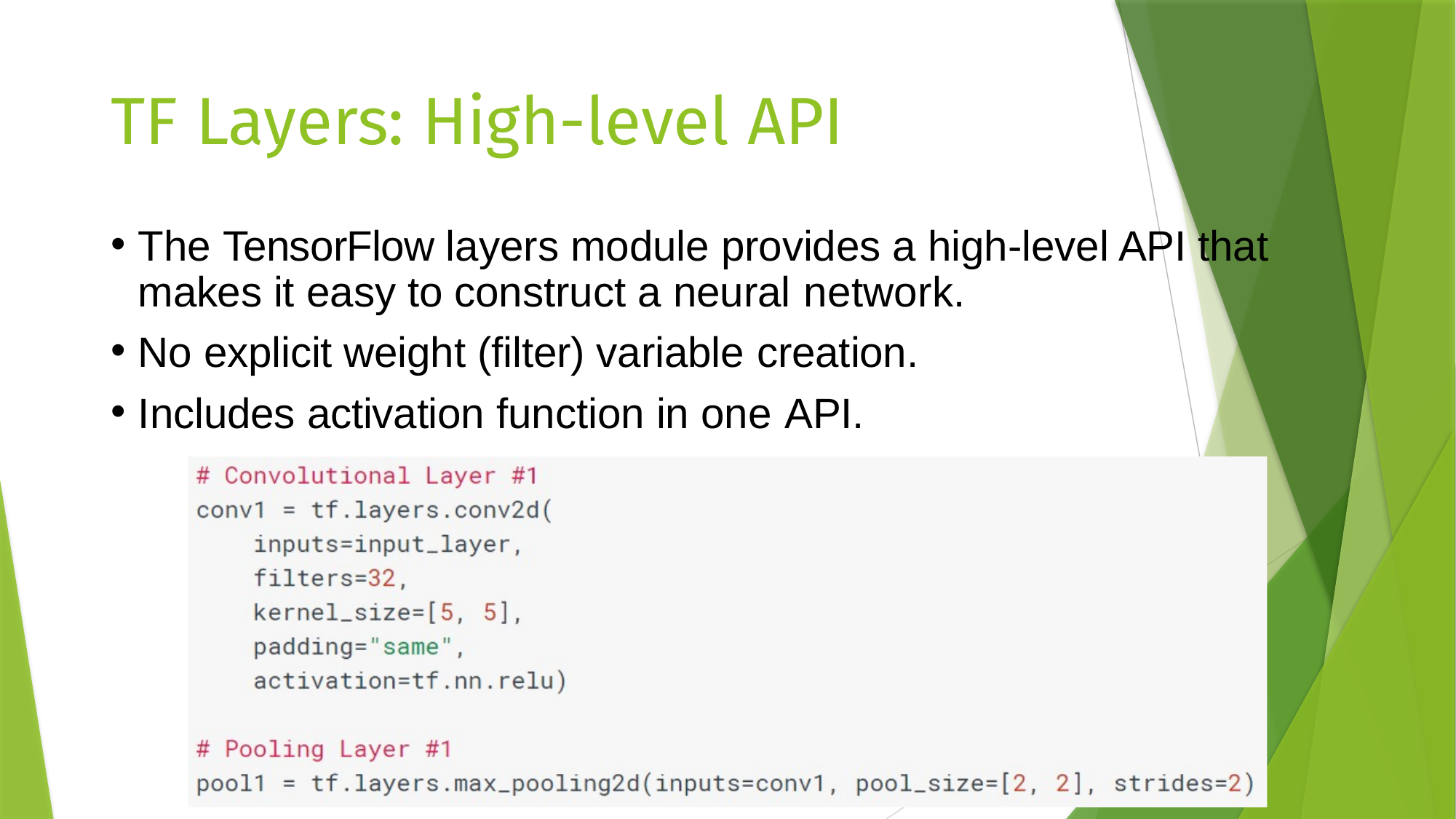

# TF Layers: High-level API
The TensorFlow layers module provides a high-level API that  makes it easy to construct a neural network.
No explicit weight (filter) variable creation.
Includes activation function in one API.